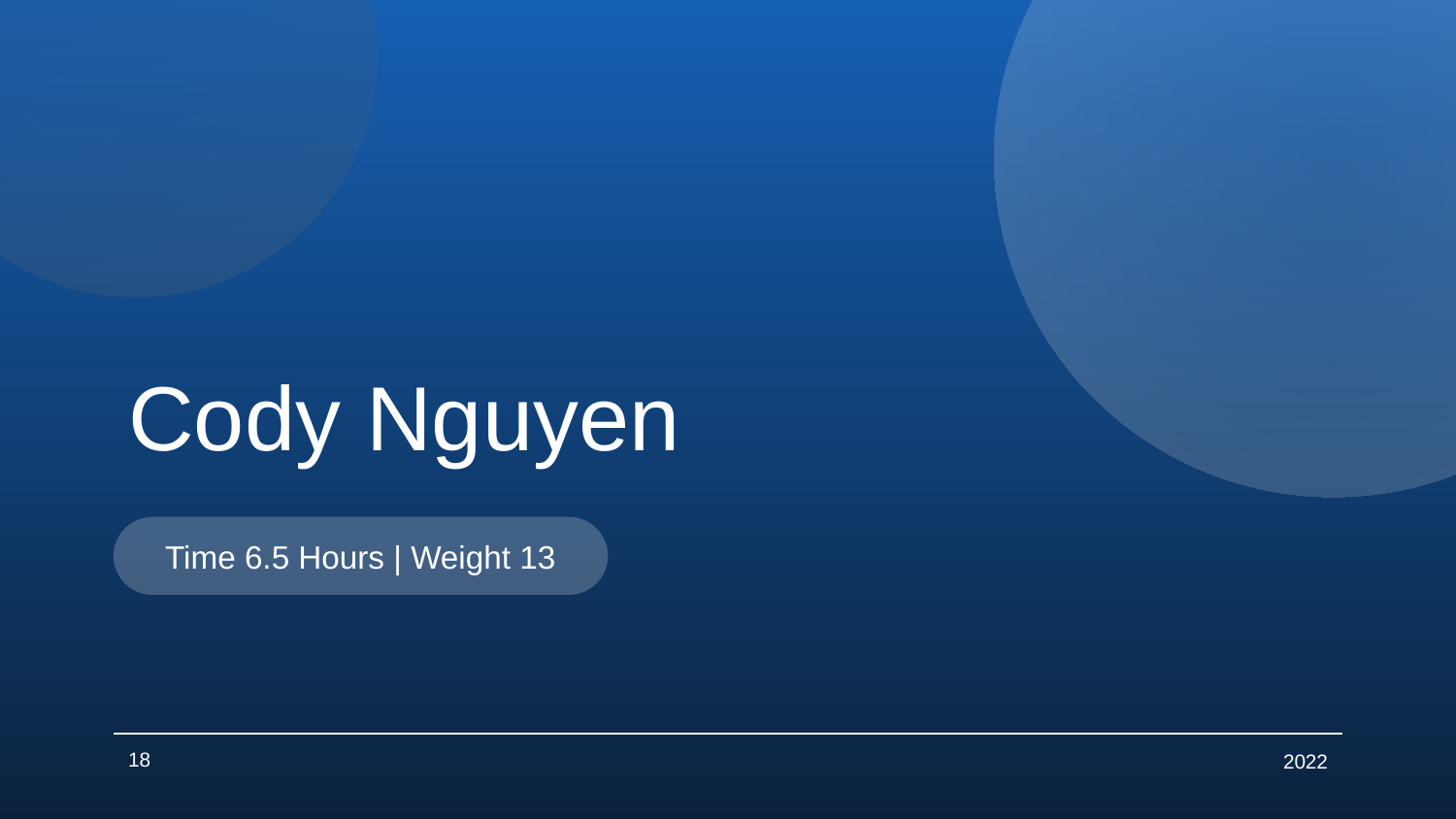

# Cody Nguyen

Time 6.5 Hours | Weight 13
18
2022